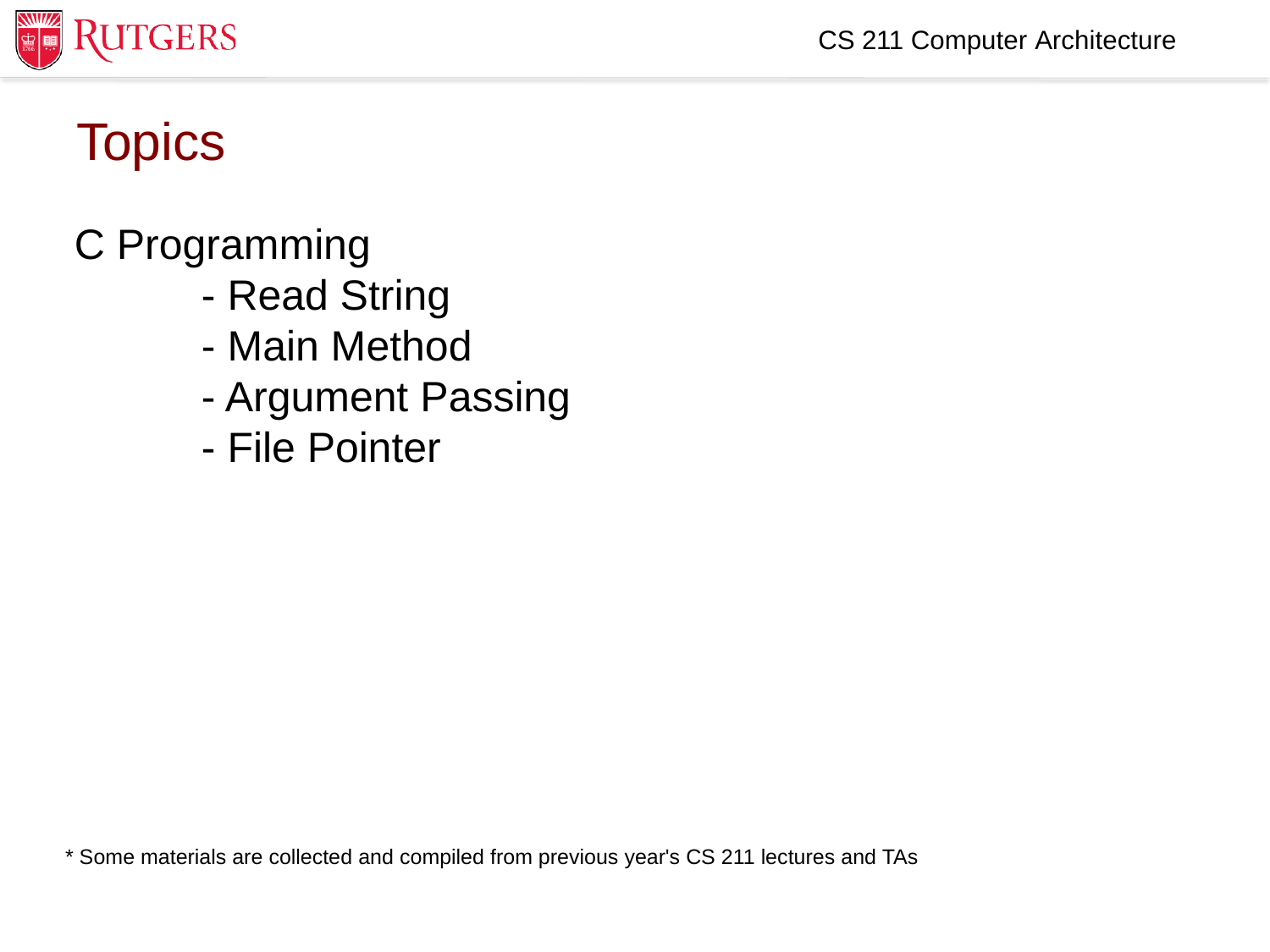

CS 211 Computer Architecture

Topics
C Programming
	- Read String
     	- Main Method
     	- Argument Passing
     	- File Pointer

* Some materials are collected and compiled from previous year's CS 211 lectures and TAs
3